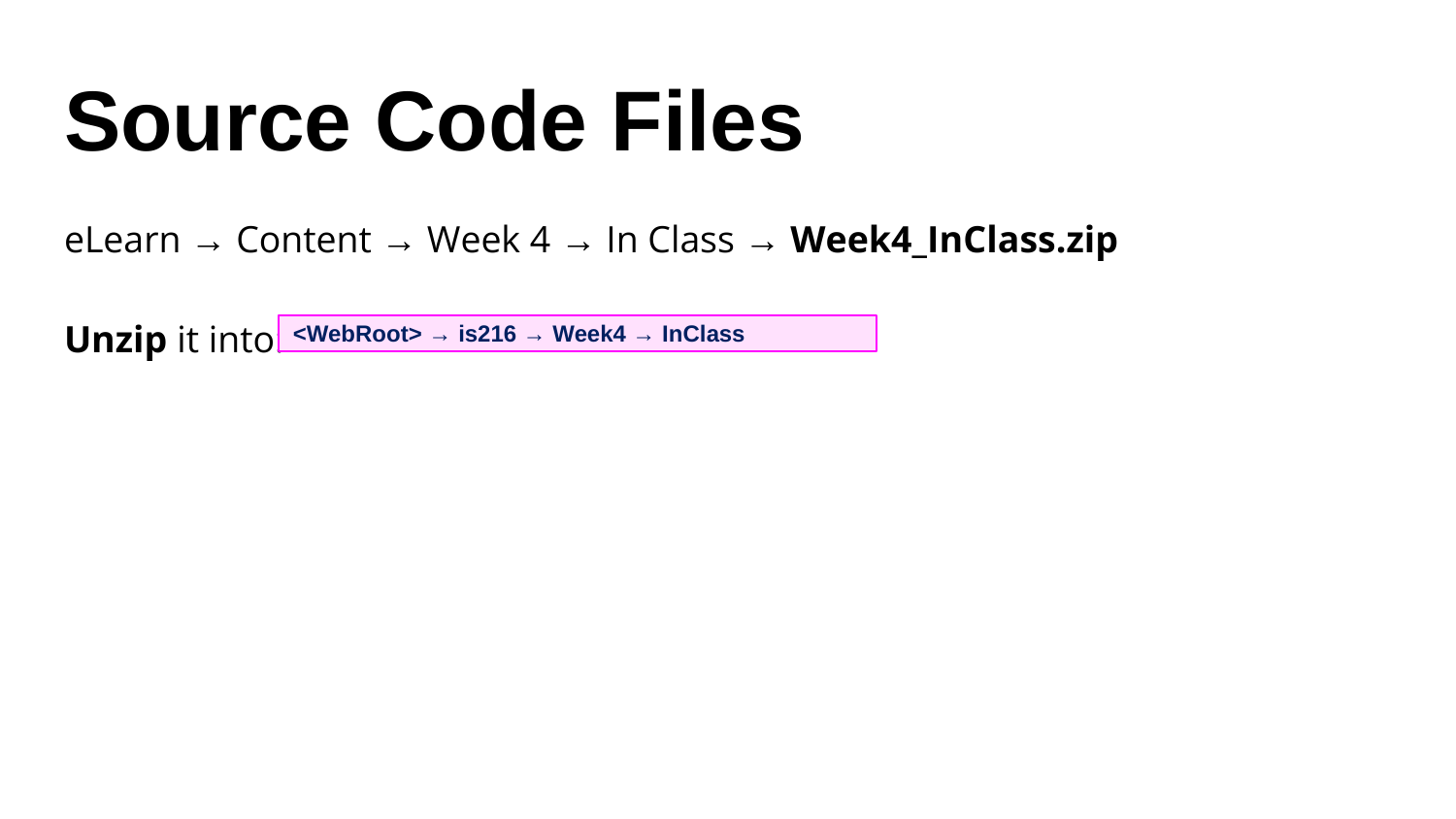

# Source Code Files
eLearn → Content → Week 4 → In Class → Week4_InClass.zip

Unzip it into:

<WebRoot> → is216 → Week4 → InClass